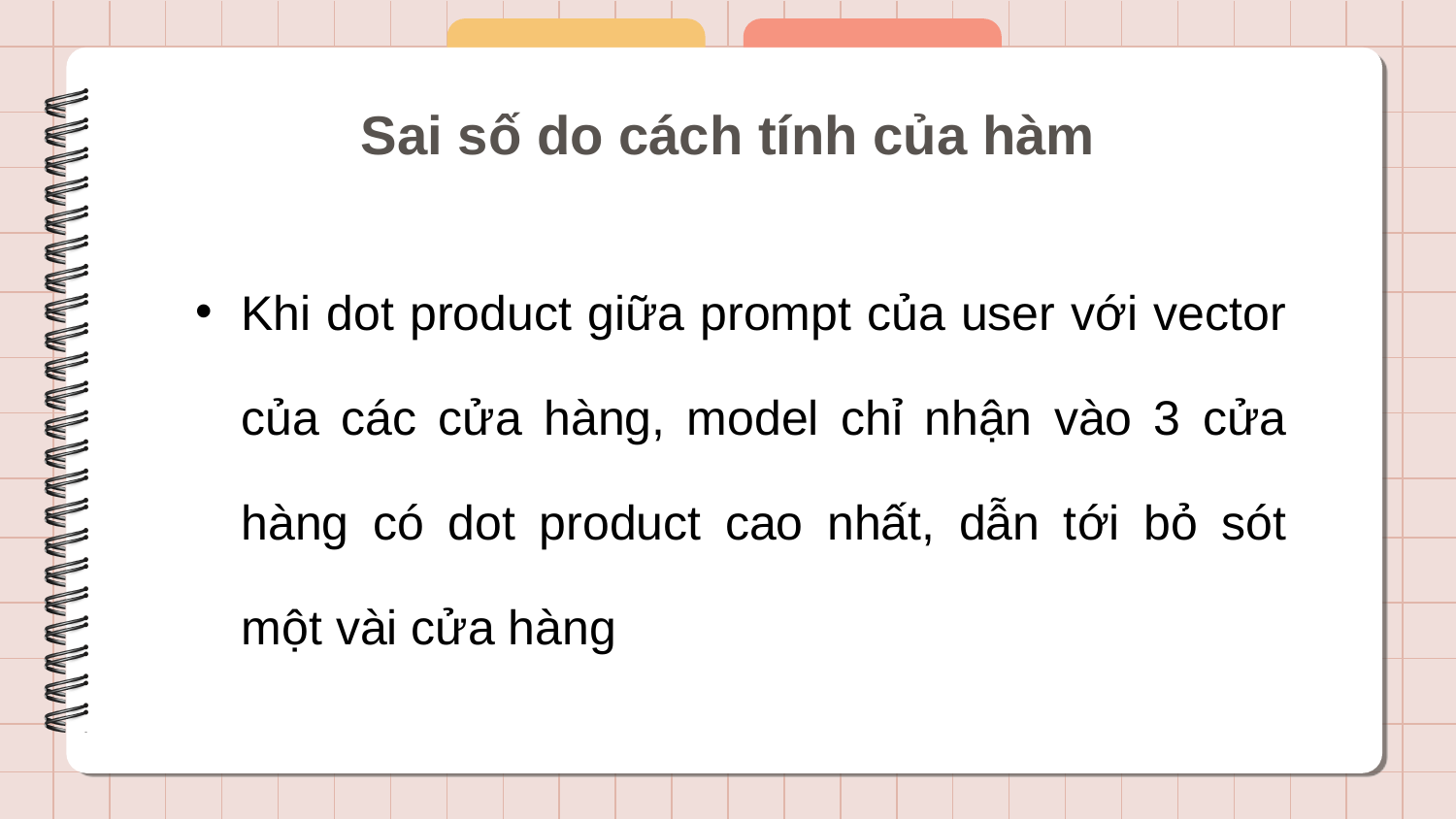

# Sai số do cách tính của hàm
Khi dot product giữa prompt của user với vector của các cửa hàng, model chỉ nhận vào 3 cửa hàng có dot product cao nhất, dẫn tới bỏ sót một vài cửa hàng